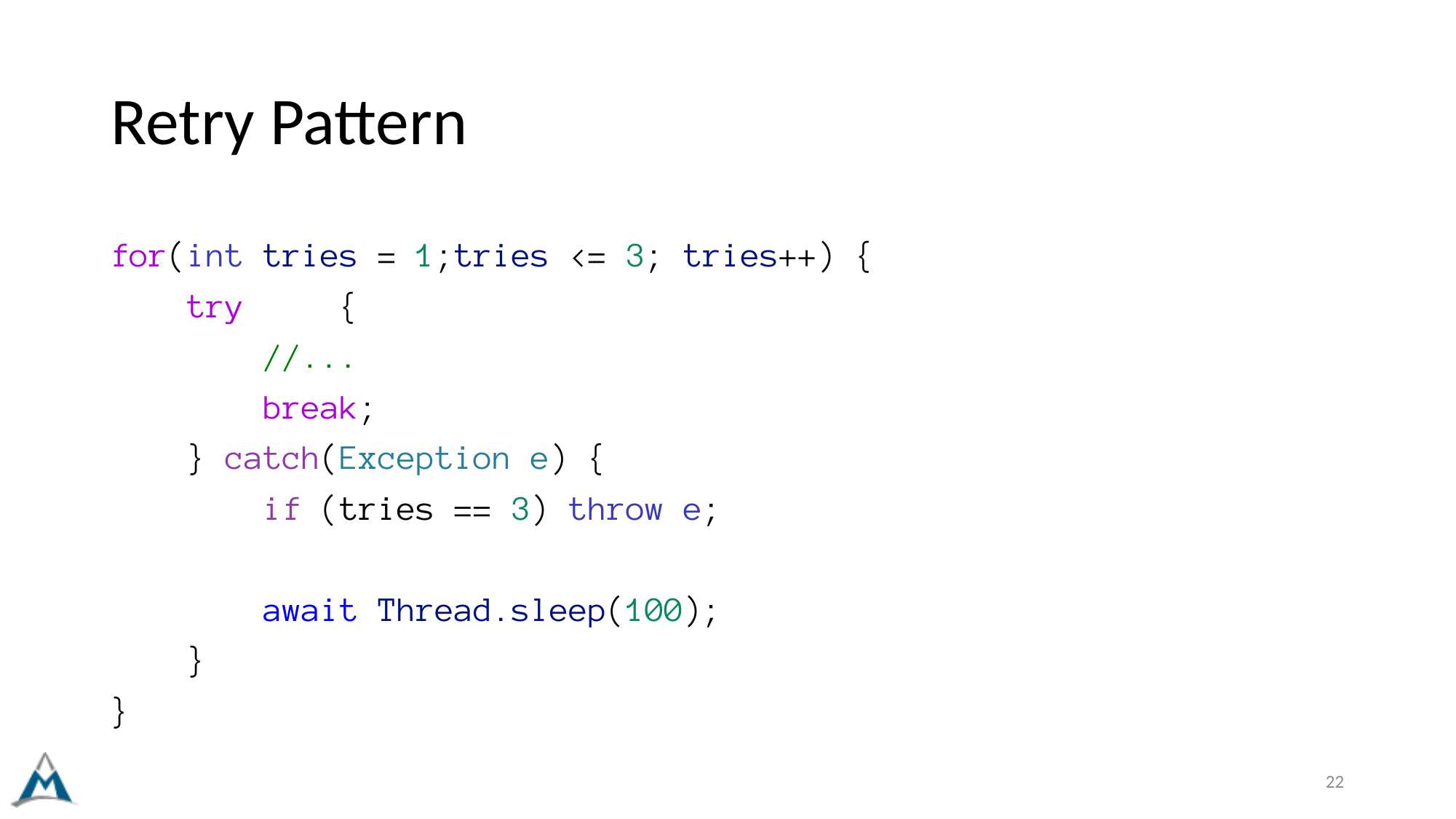

# Retry Pattern
for(int tries = 1;tries <= 3; tries++) {
    try     {
        //...
        break;
    } catch(Exception e) {
        if (tries == 3) throw e;

        await Thread.sleep(100);
    }
}

22